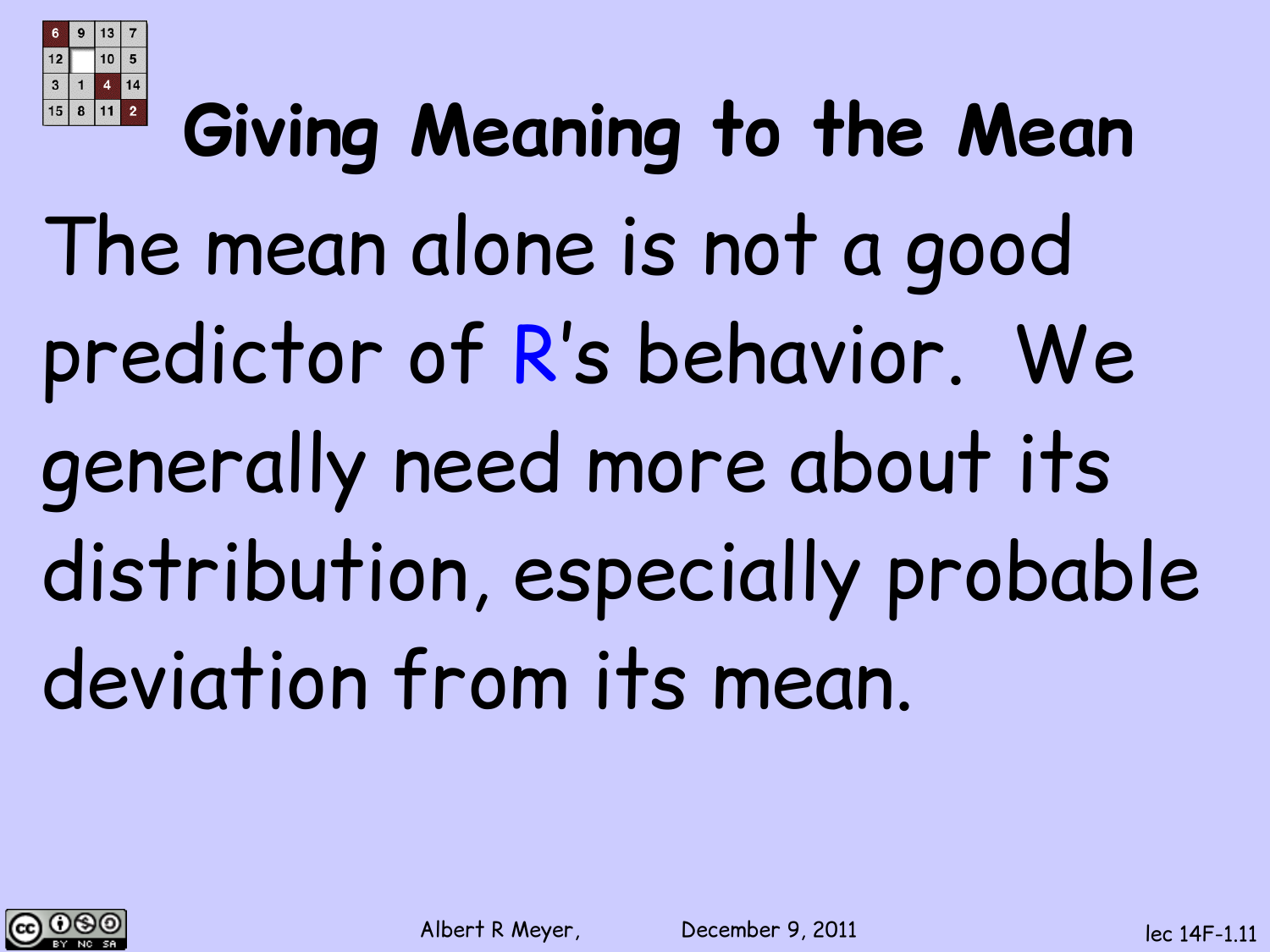

# Giving Meaning to the Mean
The mean alone is not a good
predictor of R’s behavior.  We
generally need more about its
distribution, especially probable
deviation from its mean.